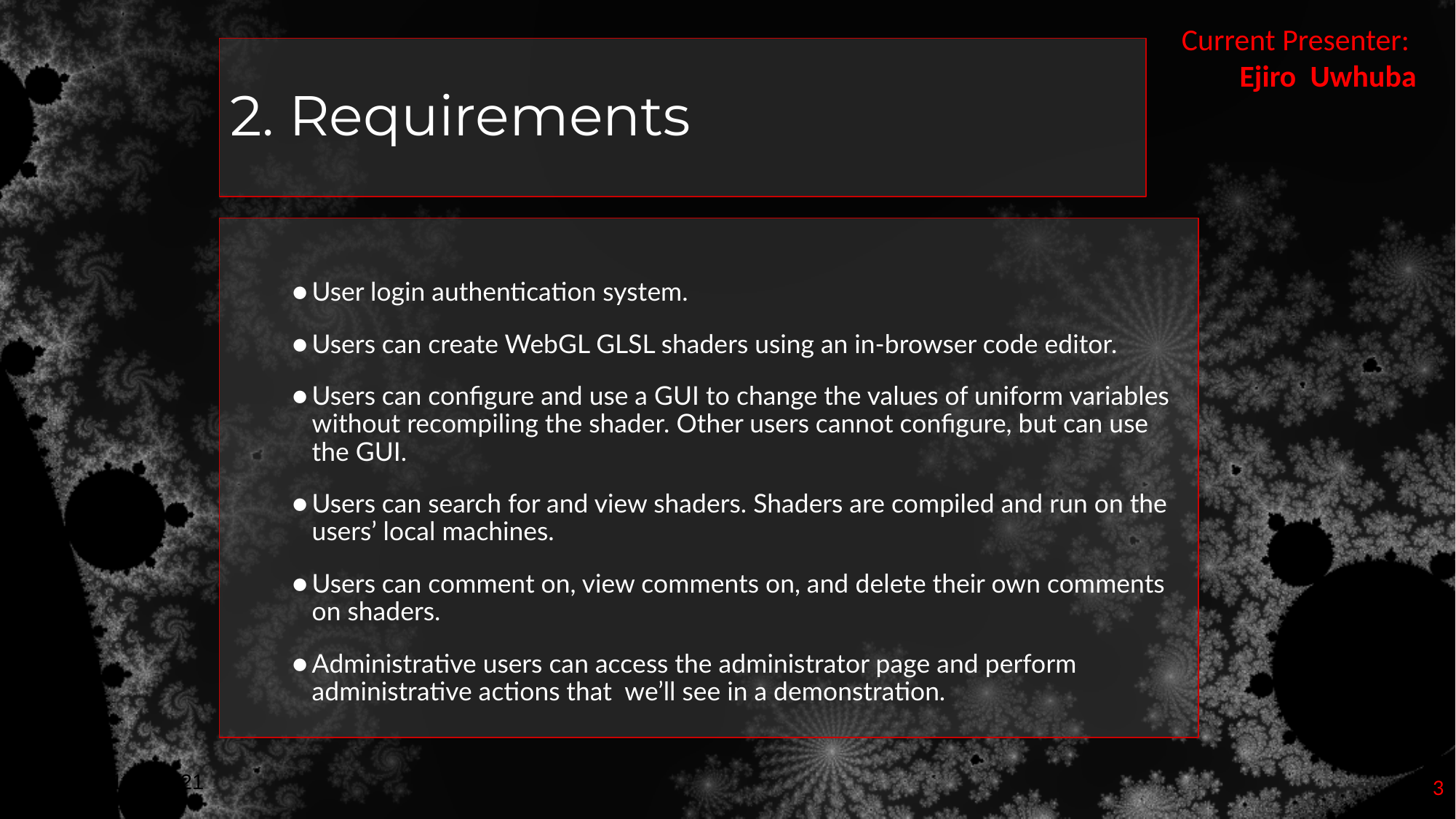

Current Presenter:
Ejiro  Uwhuba
# 2. Requirements

User login authentication system.
Users can create WebGL GLSL shaders using an in-browser code editor.
Users can configure and use a GUI to change the values of uniform variables without recompiling the shader. Other users cannot configure, but can use the GUI.
Users can search for and view shaders. Shaders are compiled and run on the users’ local machines.
Users can comment on, view comments on, and delete their own comments on shaders.
Administrative users can access the administrator page and perform administrative actions that  we’ll see in a demonstration.
3
11/9/2021